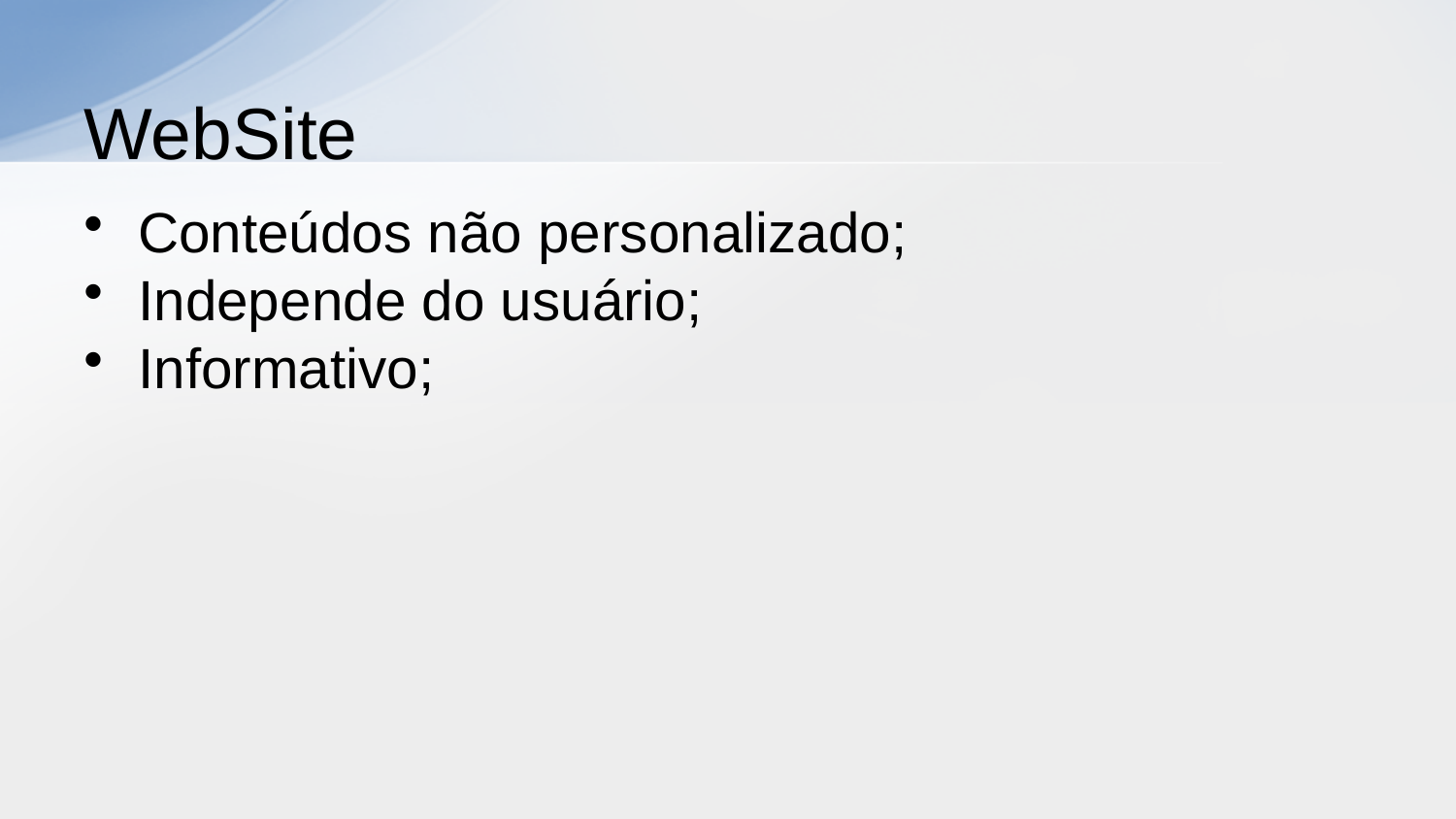

# WebSite
Conteúdos não personalizado;
Independe do usuário;
Informativo;